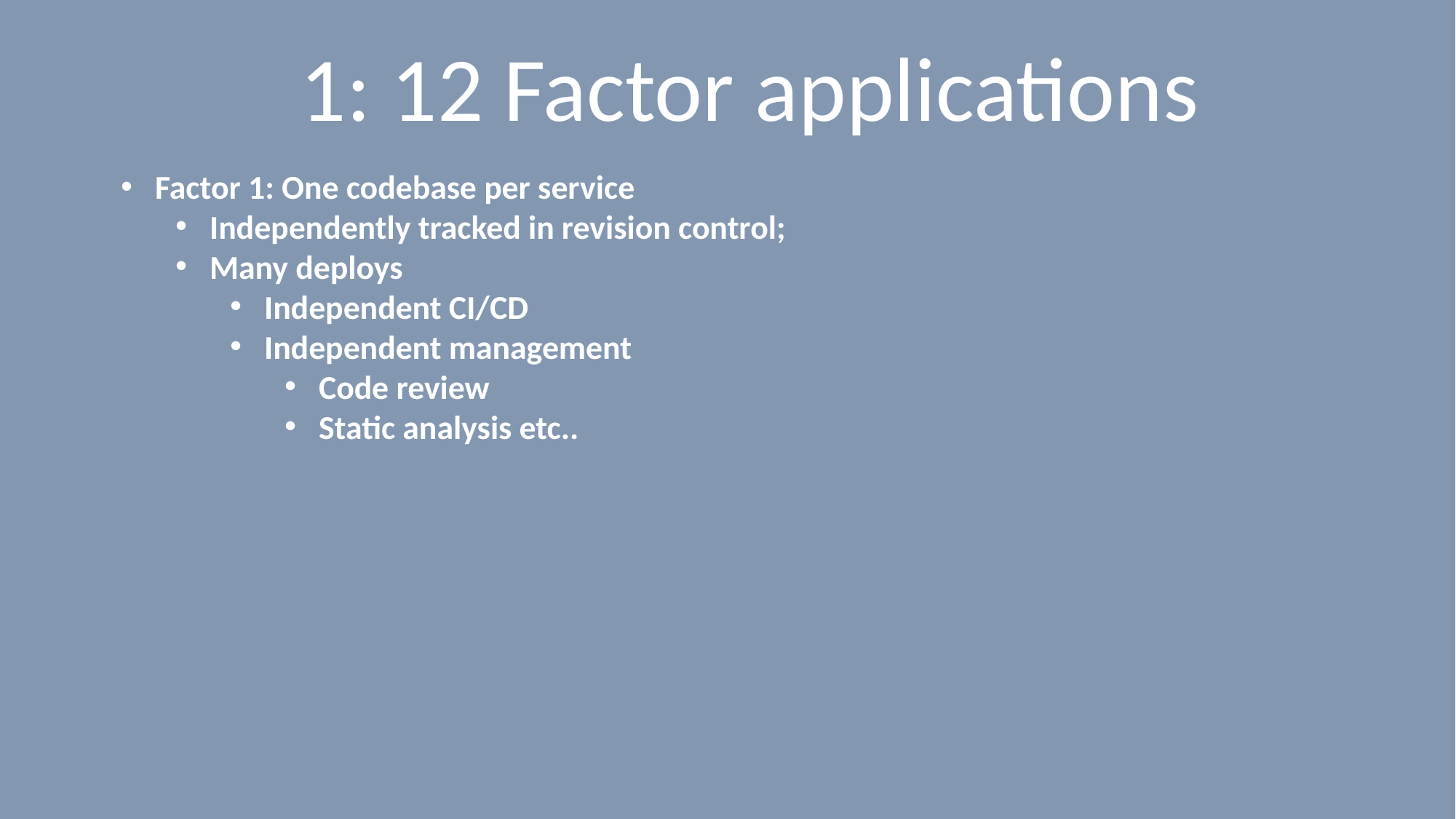

# 1: 12 Factor applications
Factor 1: One codebase per service
Independently tracked in revision control;
Many deploys
Independent CI/CD
Independent management
Code review
Static analysis etc..